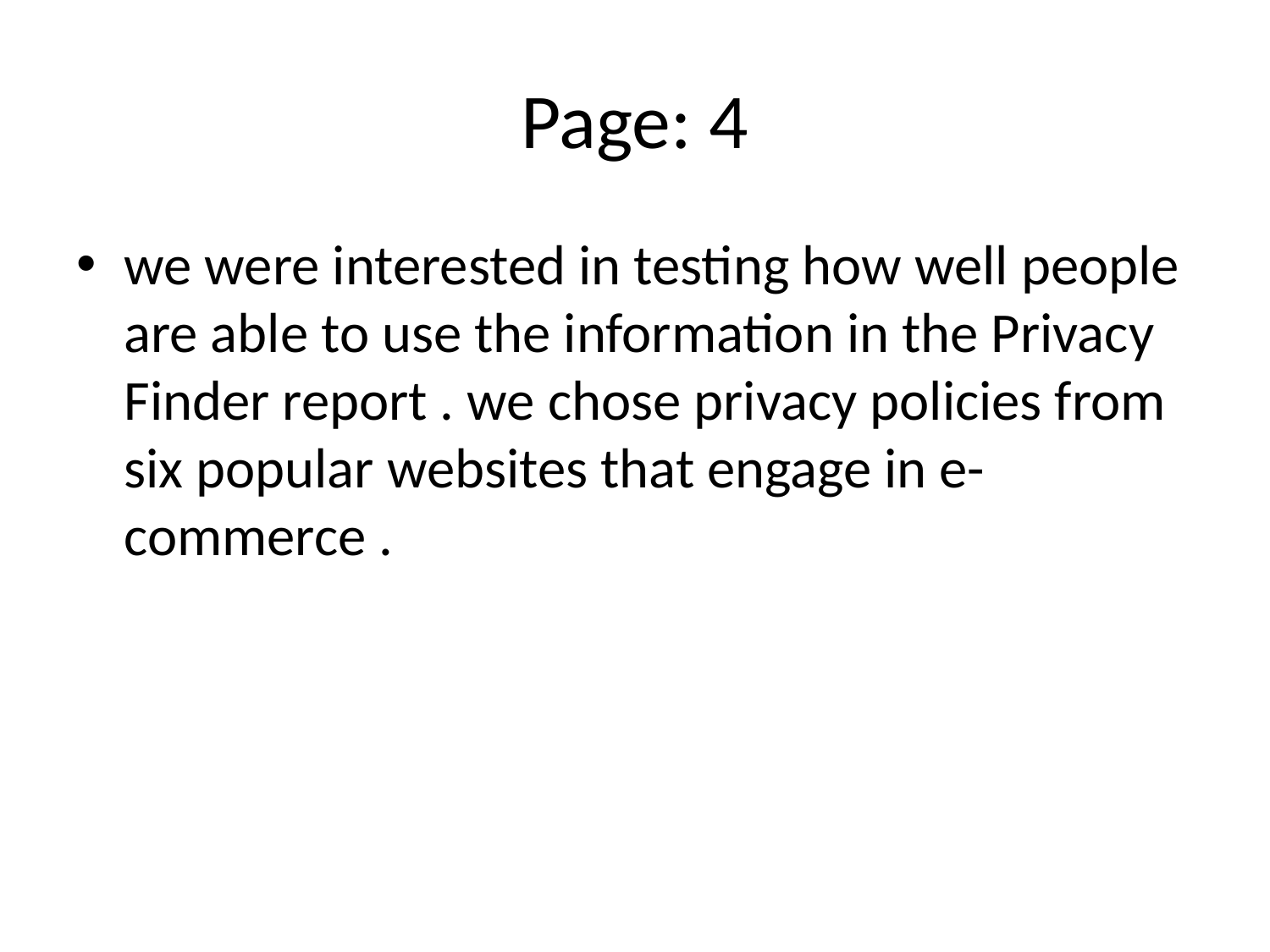

# Page: 4
we were interested in testing how well people are able to use the information in the Privacy Finder report . we chose privacy policies from six popular websites that engage in e-commerce .